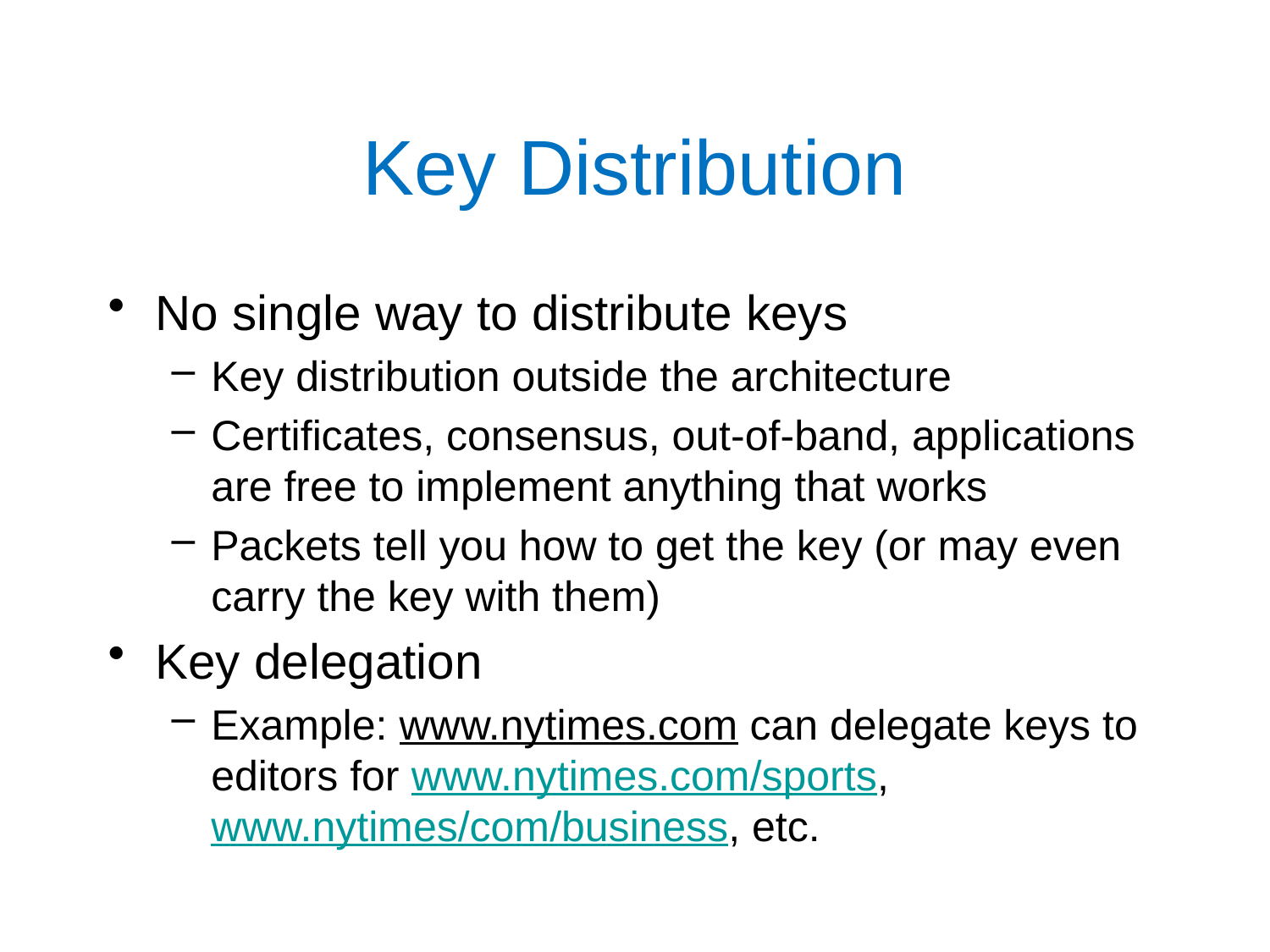

# Key Distribution
No single way to distribute keys
Key distribution outside the architecture
Certificates, consensus, out-of-band, applications are free to implement anything that works
Packets tell you how to get the key (or may even carry the key with them)
Key delegation
Example: www.nytimes.com can delegate keys to editors for www.nytimes.com/sports, www.nytimes/com/business, etc.